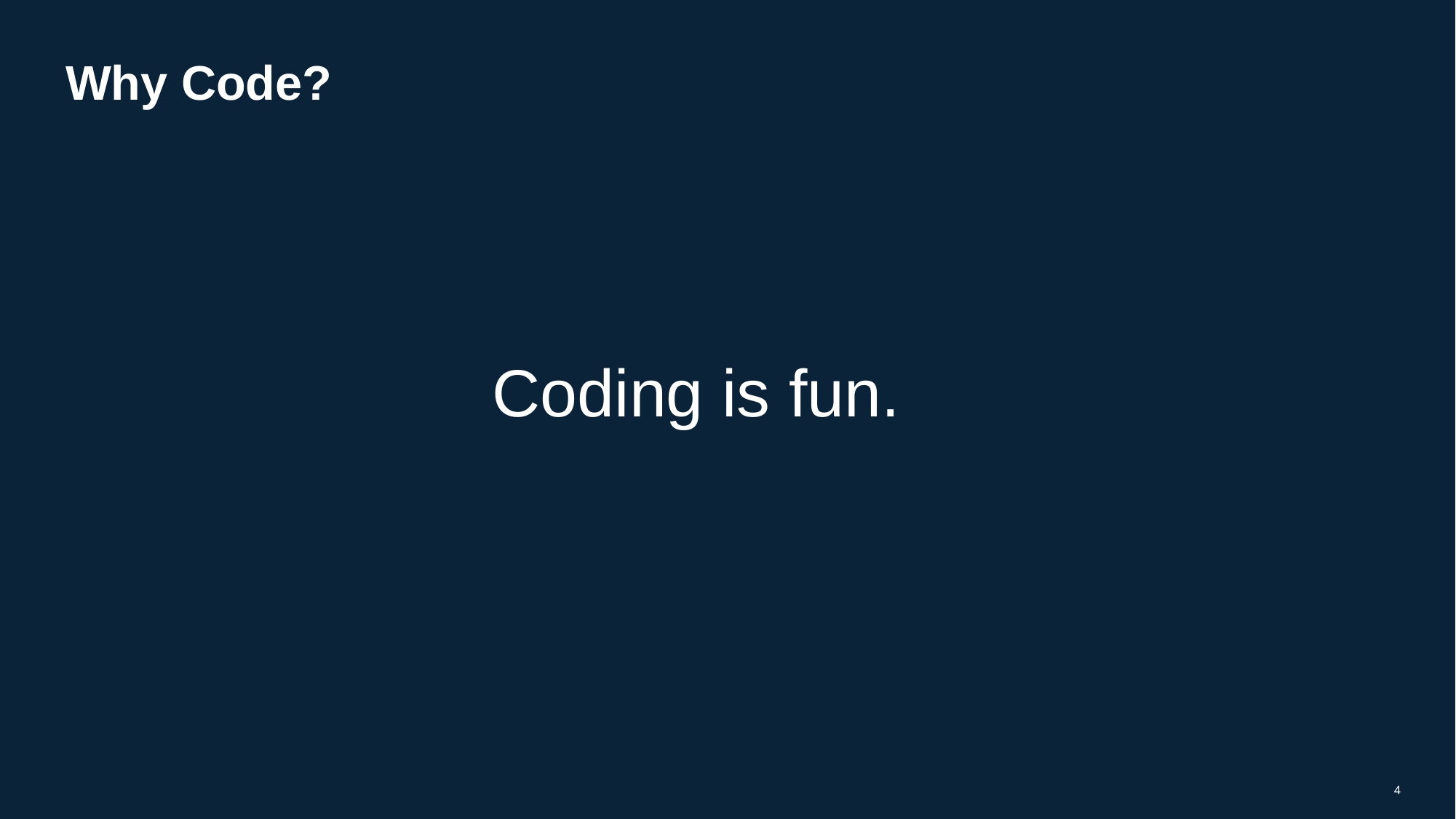

# Why Code?
Coding is fun.
4